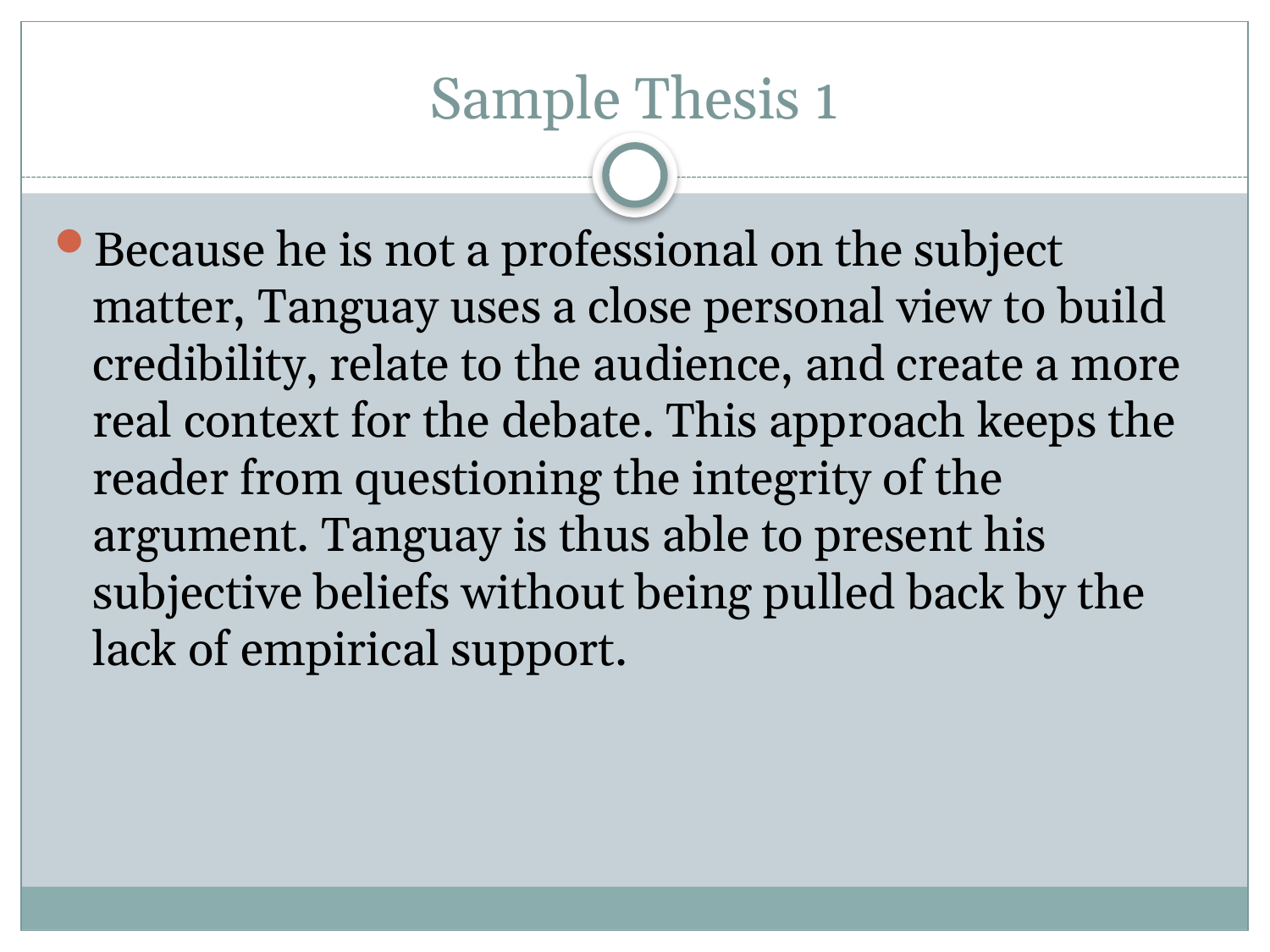

# Sample Thesis 1
Because he is not a professional on the subject matter, Tanguay uses a close personal view to build credibility, relate to the audience, and create a more real context for the debate. This approach keeps the reader from questioning the integrity of the argument. Tanguay is thus able to present his subjective beliefs without being pulled back by the lack of empirical support.